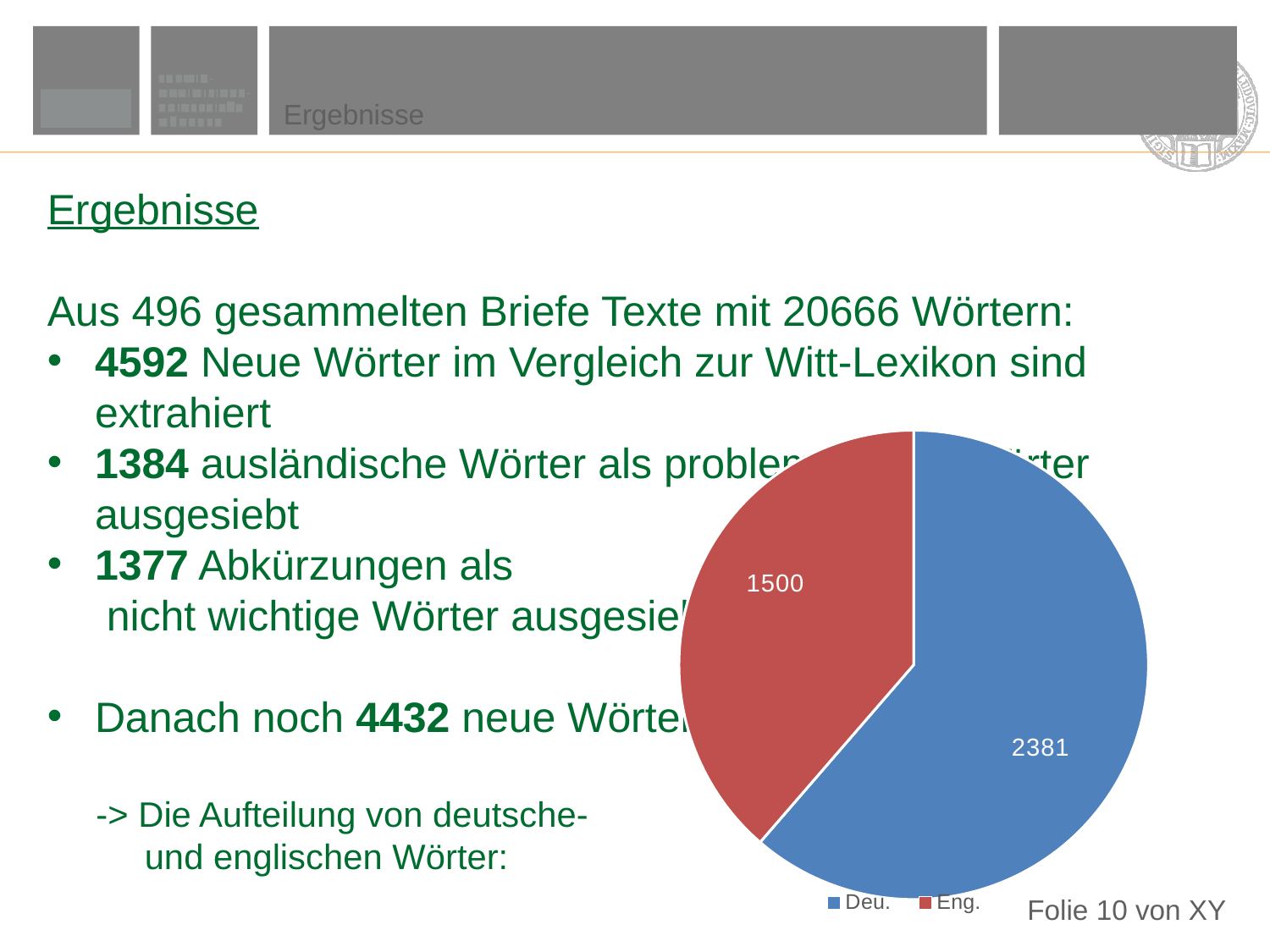

Ergebnisse
Ergebnisse

Aus 496 gesammelten Briefe Texte mit 20666 Wörtern:
4592 Neue Wörter im Vergleich zur Witt-Lexikon sind extrahiert
1384 ausländische Wörter als problematische Wörter ausgesiebt
1377 Abkürzungen als
     nicht wichtige Wörter ausgesiebt

Danach noch 4432 neue Wörter.

     -> Die Aufteilung von deutsche-
          und englischen Wörter:

### Chart

| Category | Neue Wörter |
|---|---|
| Deu. | 2381.0 |
| Eng. | 1500.0 |